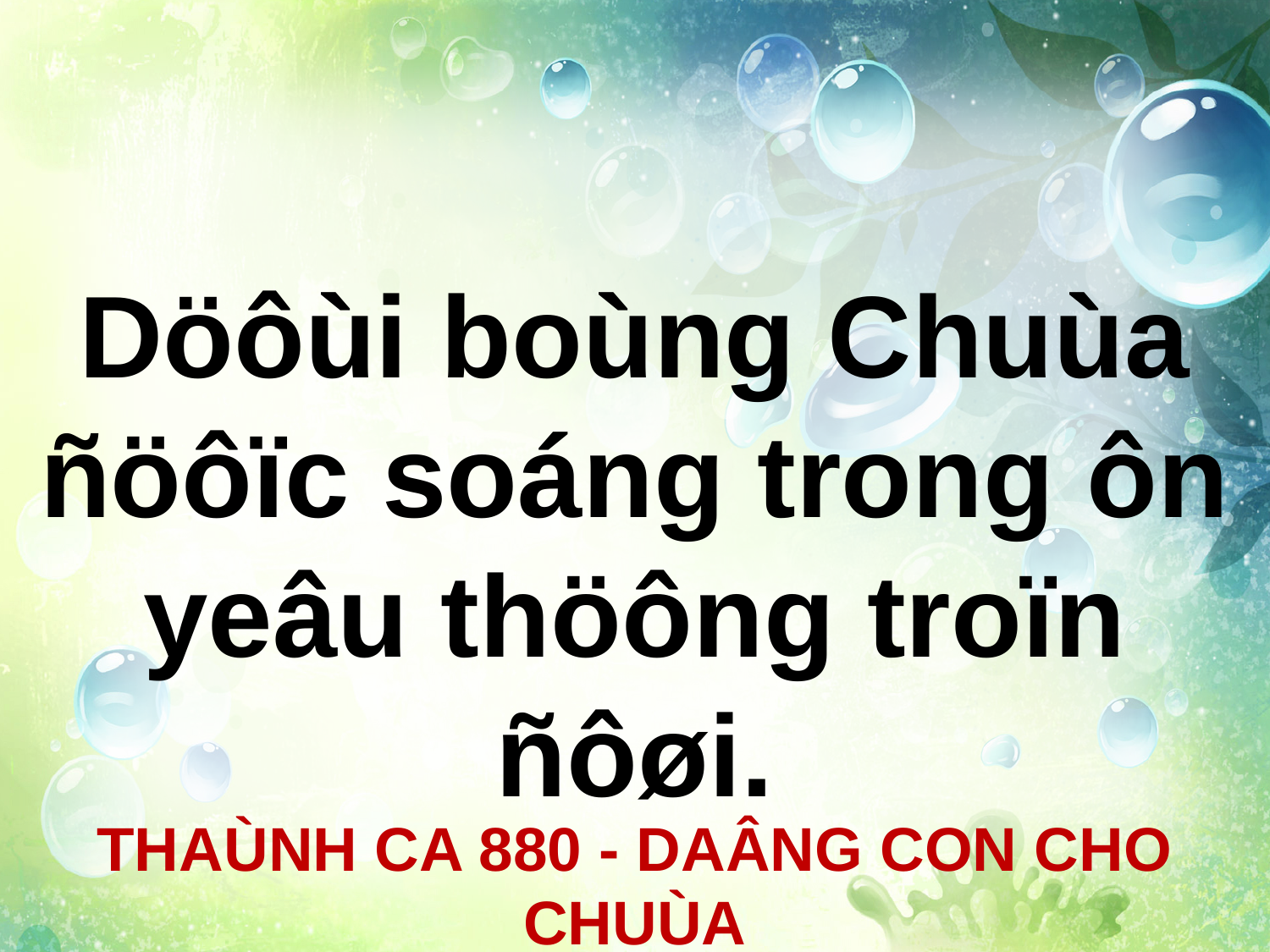

Döôùi boùng Chuùa ñöôïc soáng trong ôn yeâu thöông troïn ñôøi.
THAÙNH CA 880 - DAÂNG CON CHO CHUÙA